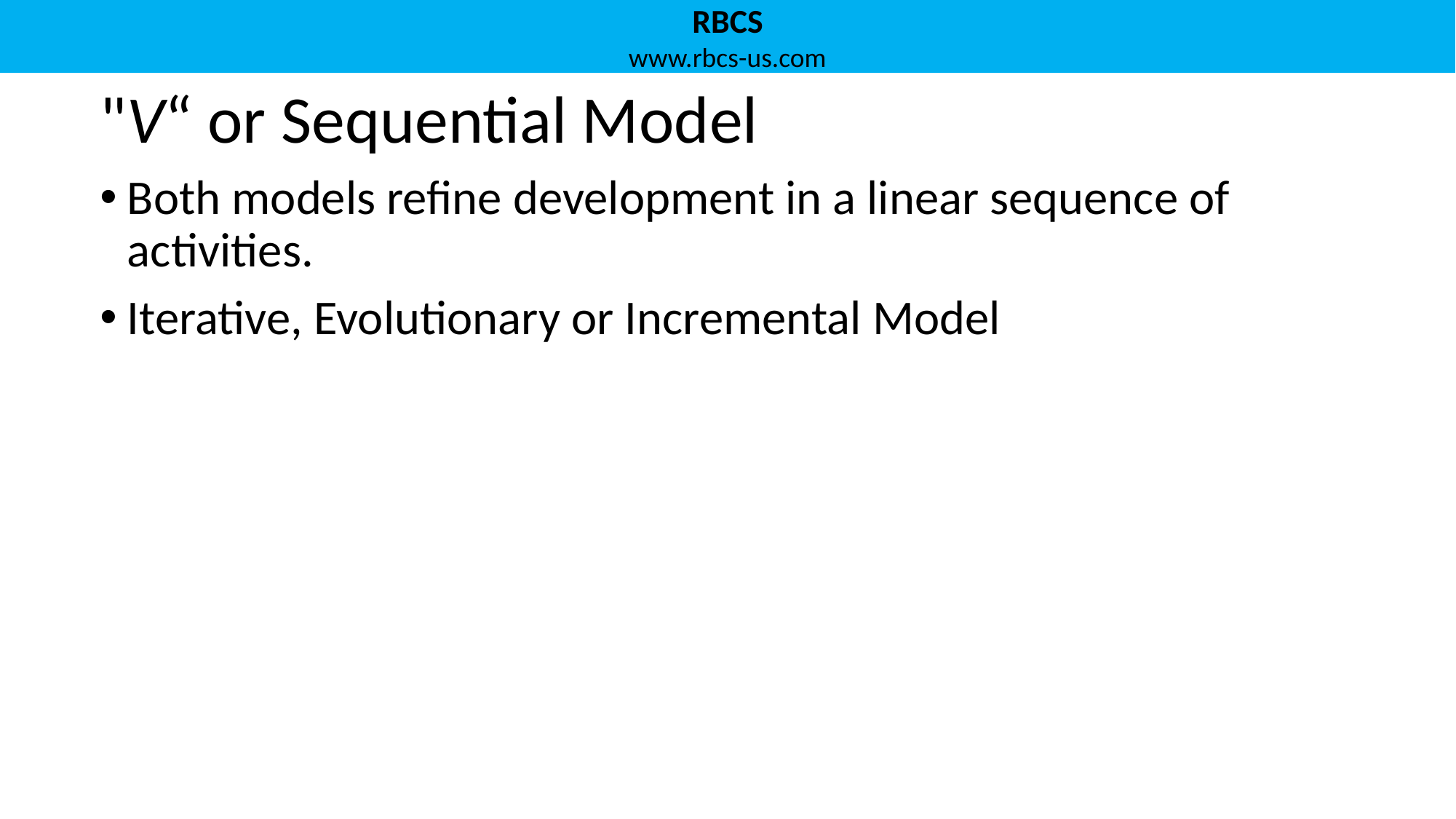

# "V“ or Sequential Model
Both models refine development in a linear sequence of activities.
Iterative, Evolutionary or Incremental Model